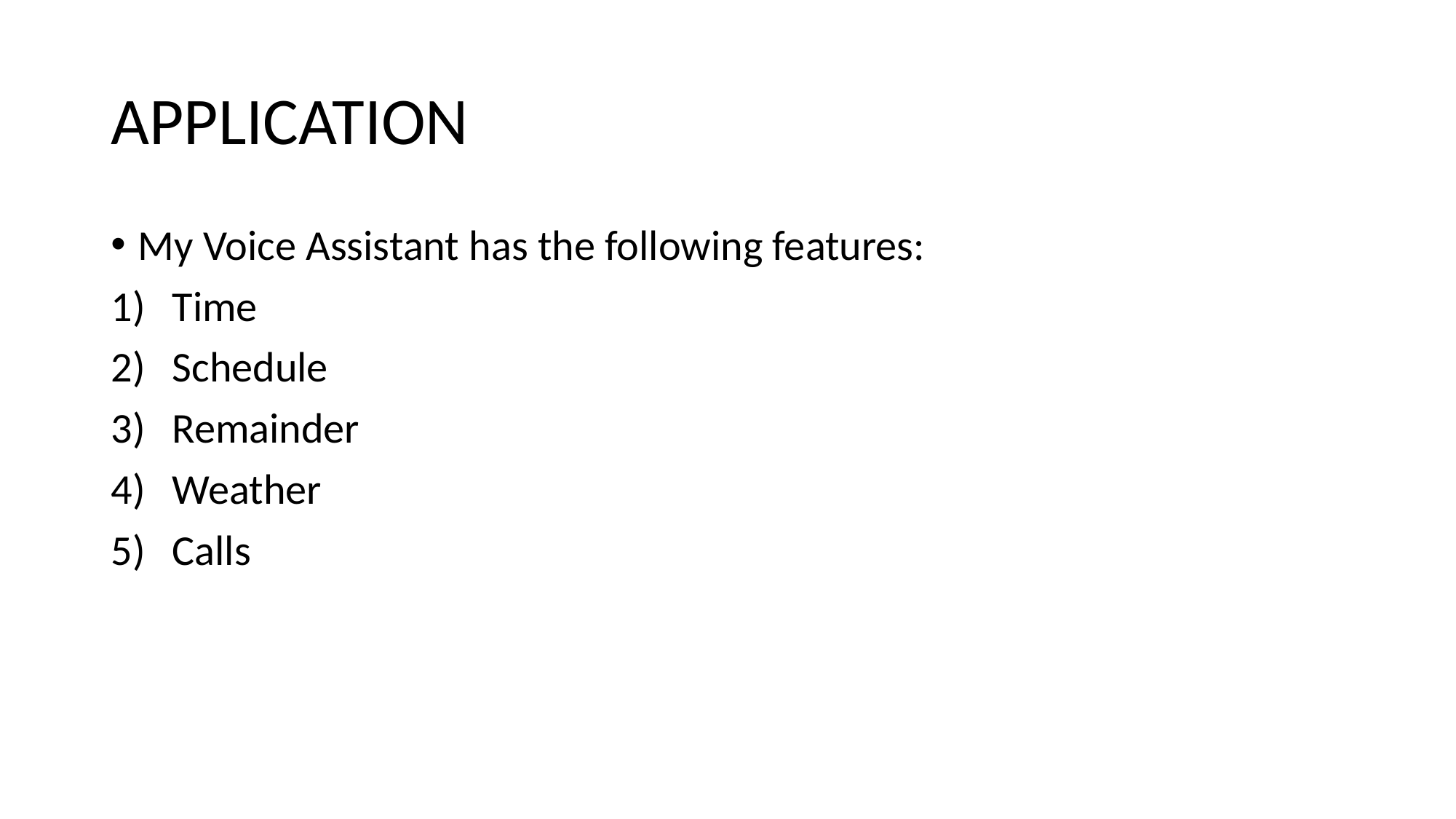

# APPLICATION
My Voice Assistant has the following features:
Time
Schedule
Remainder
Weather
Calls